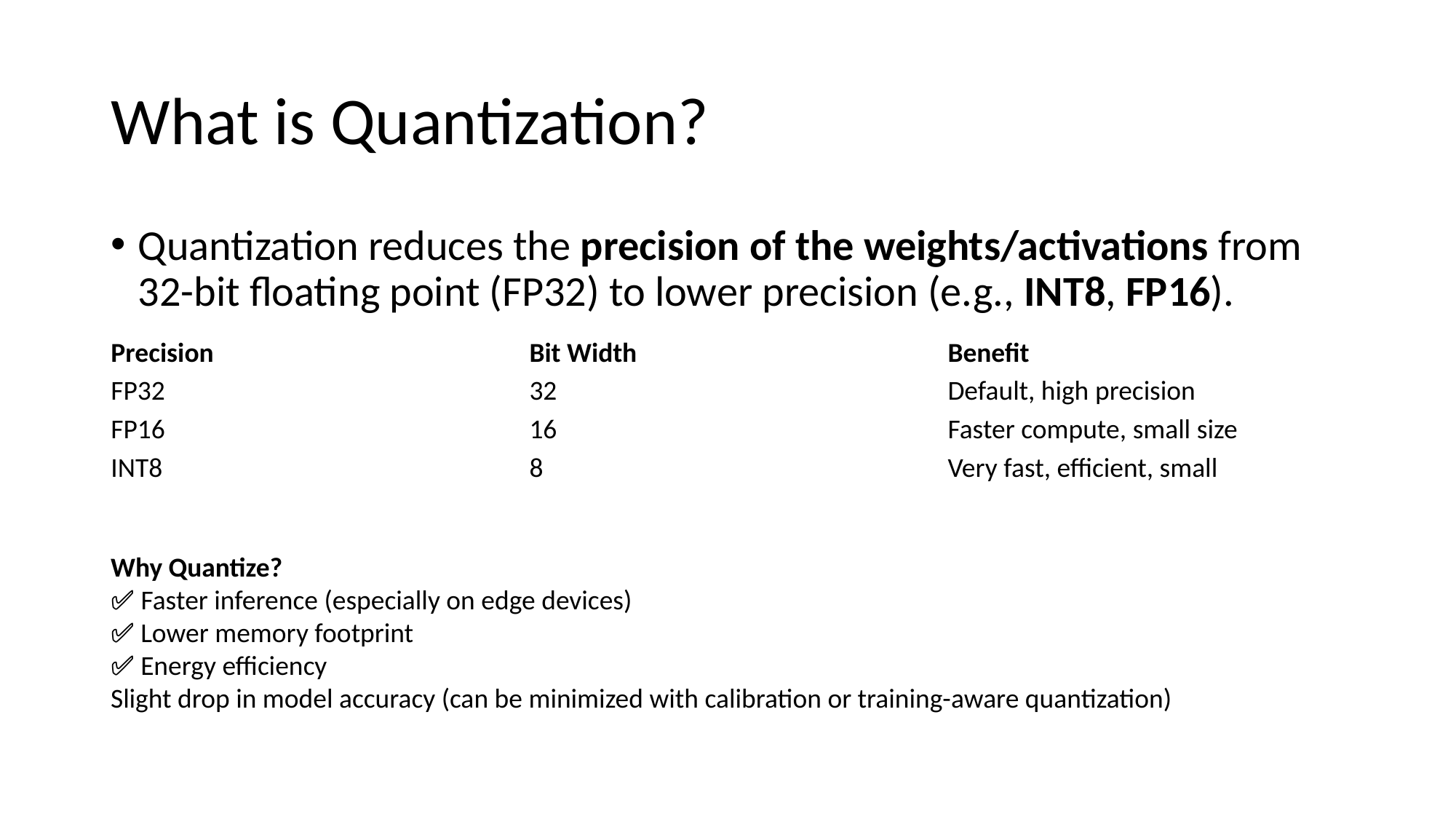

# What is Quantization?
Quantization reduces the precision of the weights/activations from 32-bit floating point (FP32) to lower precision (e.g., INT8, FP16).

| Precision | Bit Width | Benefit |
| --- | --- | --- |
| FP32 | 32 | Default, high precision |
| FP16 | 16 | Faster compute, small size |
| INT8 | 8 | Very fast, efficient, small |
Why Quantize?
✅ Faster inference (especially on edge devices)
✅ Lower memory footprint
✅ Energy efficiency
Slight drop in model accuracy (can be minimized with calibration or training-aware quantization)